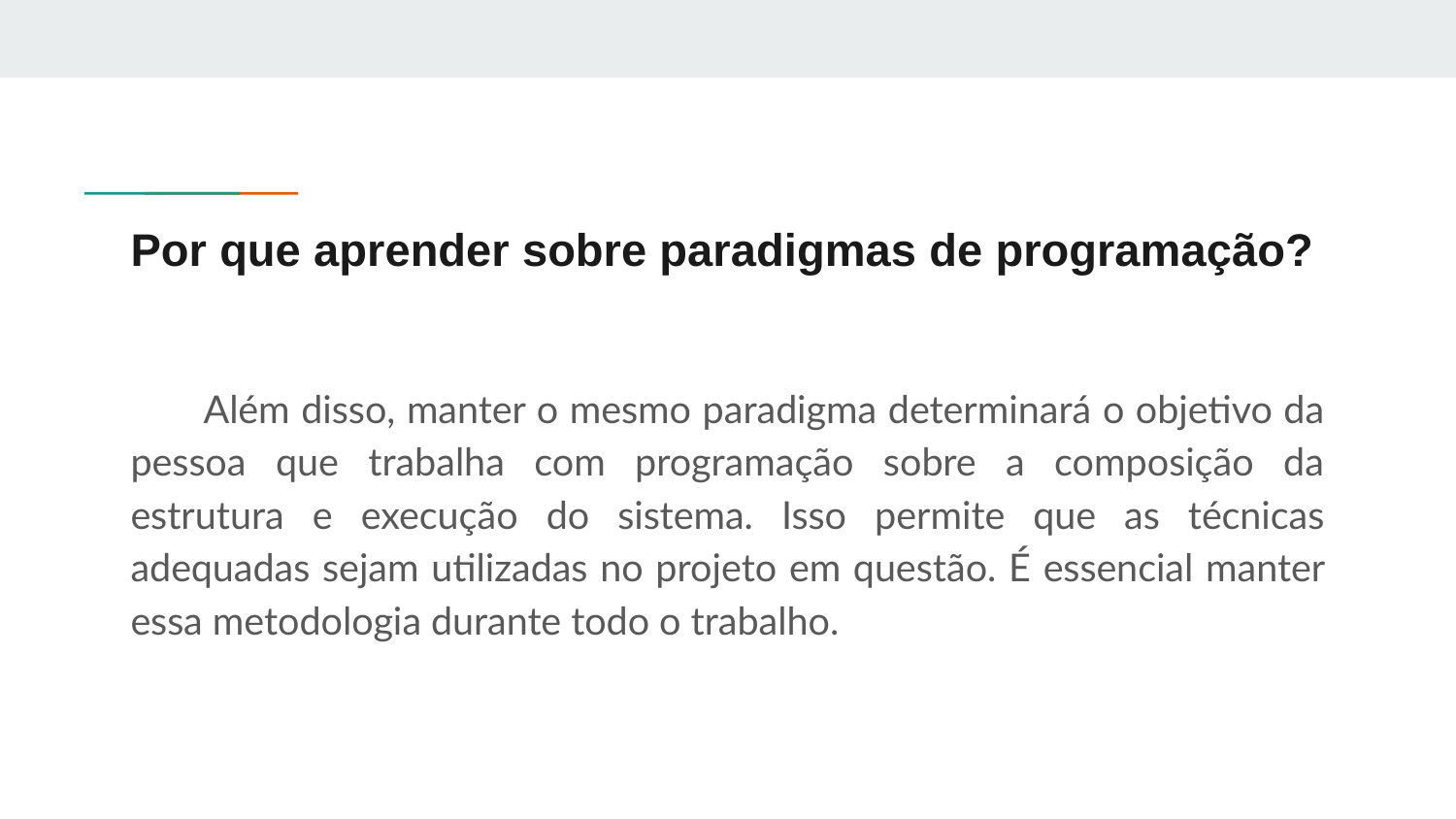

# Por que aprender sobre paradigmas de programação?
Além disso, manter o mesmo paradigma determinará o objetivo da pessoa que trabalha com programação sobre a composição da estrutura e execução do sistema. Isso permite que as técnicas adequadas sejam utilizadas no projeto em questão. É essencial manter essa metodologia durante todo o trabalho.